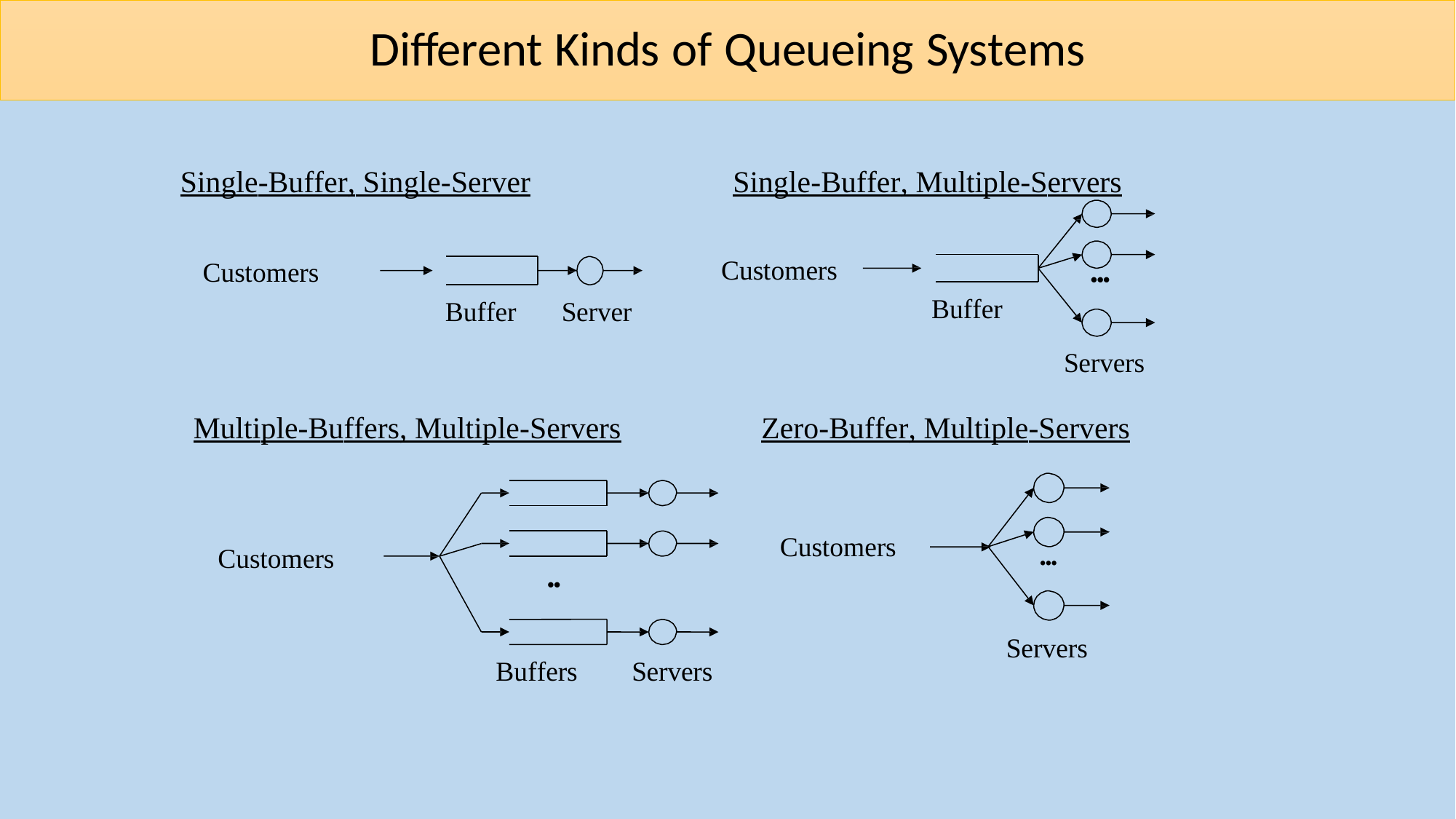

# Different Kinds of Queueing Systems
Single-Buffer, Single-Server	               Single-Buffer, Multiple-Servers

Customers

Customers

•••

Buffer
Buffer
Server

Servers
Multiple-Buffers, Multiple-Servers
Zero-Buffer, Multiple-Servers

Customers

Customers

•••

••

Servers

Buffers
Servers